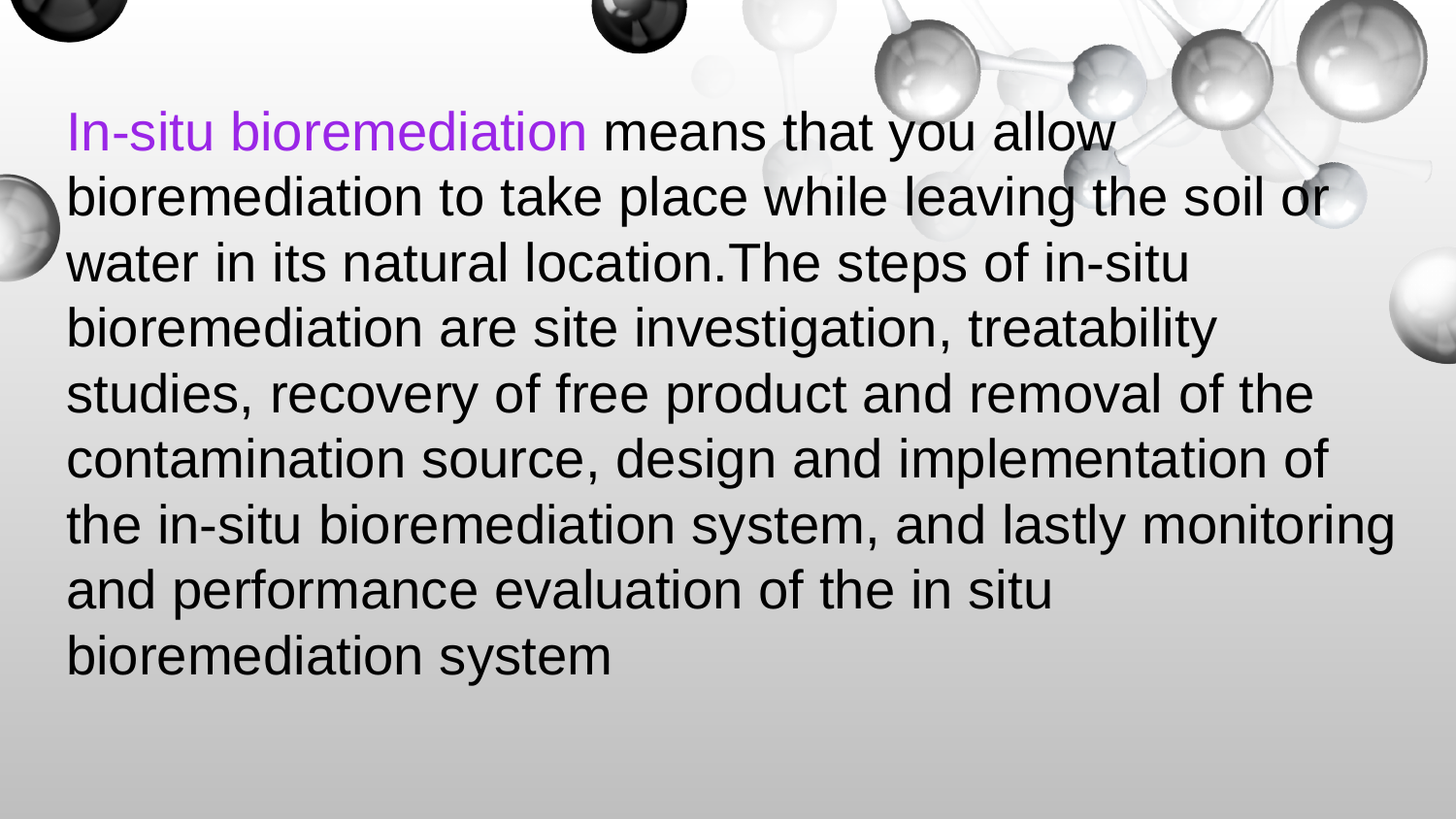

# In-situ bioremediation means that you allow bioremediation to take place while leaving the soil or water in its natural location.The steps of in-situ bioremediation are site investigation, treatability studies, recovery of free product and removal of the contamination source, design and implementation of the in-situ bioremediation system, and lastly monitoring and performance evaluation of the in situ bioremediation system